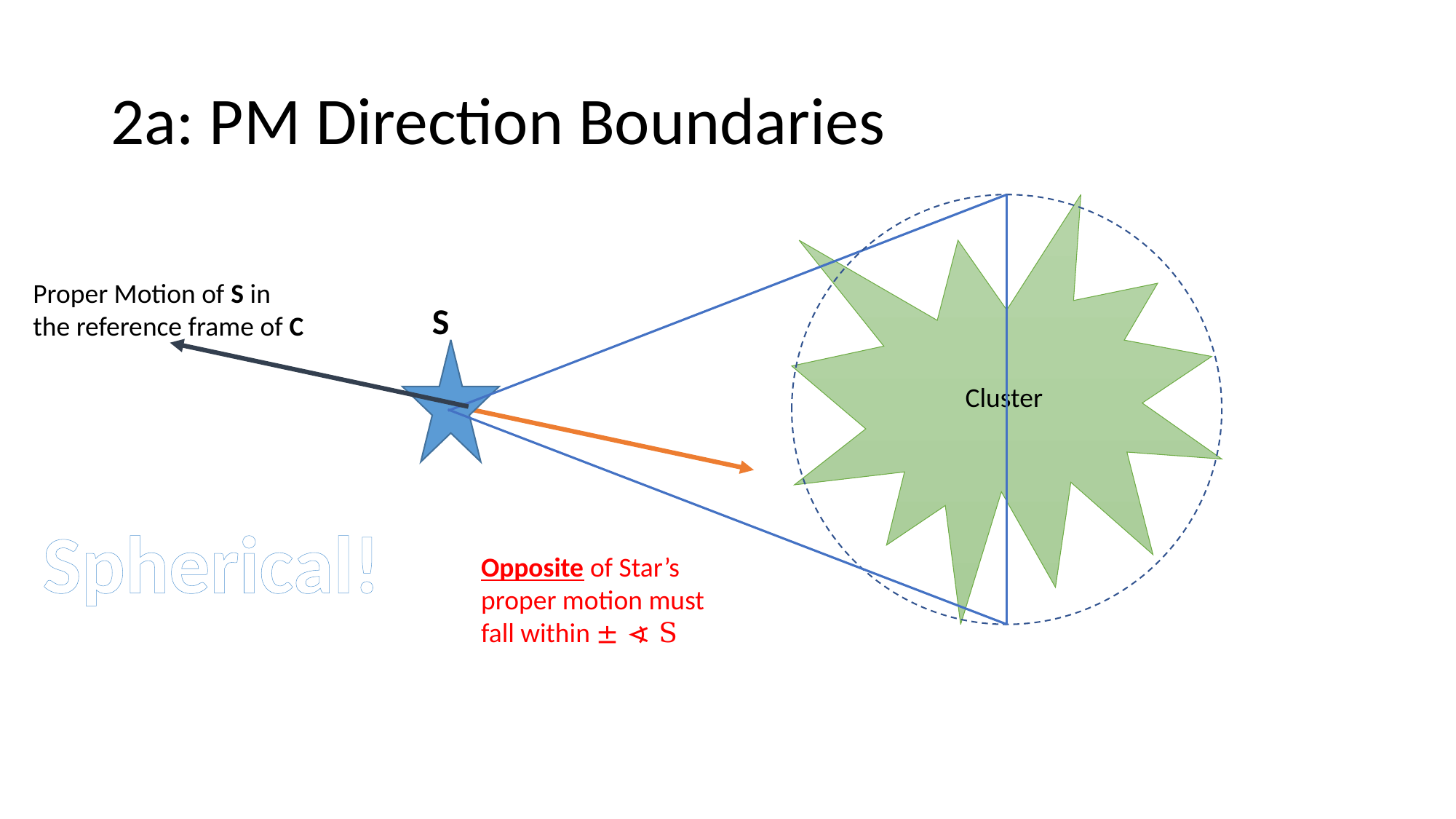

# 2a: PM Direction Boundaries

Cluster
Proper Motion of S in the reference frame of C
S

Spherical!
Opposite of Star’s proper motion must fall within ± ∢ S